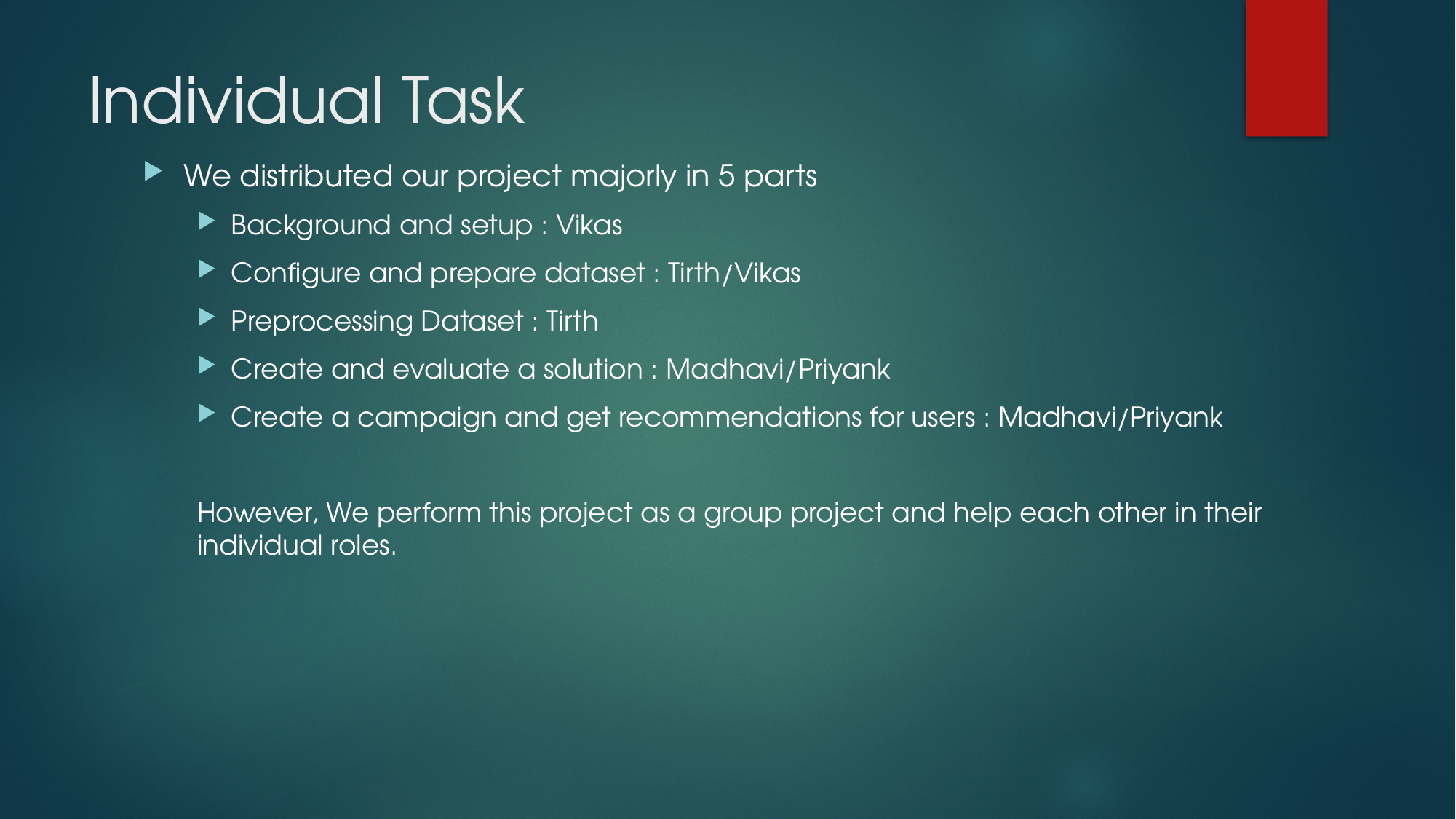

# Individual Task
We distributed our project majorly in 5 parts
Background and setup : Vikas
Configure and prepare dataset : Tirth/Vikas
Preprocessing Dataset : Tirth
Create and evaluate a solution : Madhavi/Priyank
Create a campaign and get recommendations for users : Madhavi/Priyank

However, We perform this project as a group project and help each other in their individual roles.